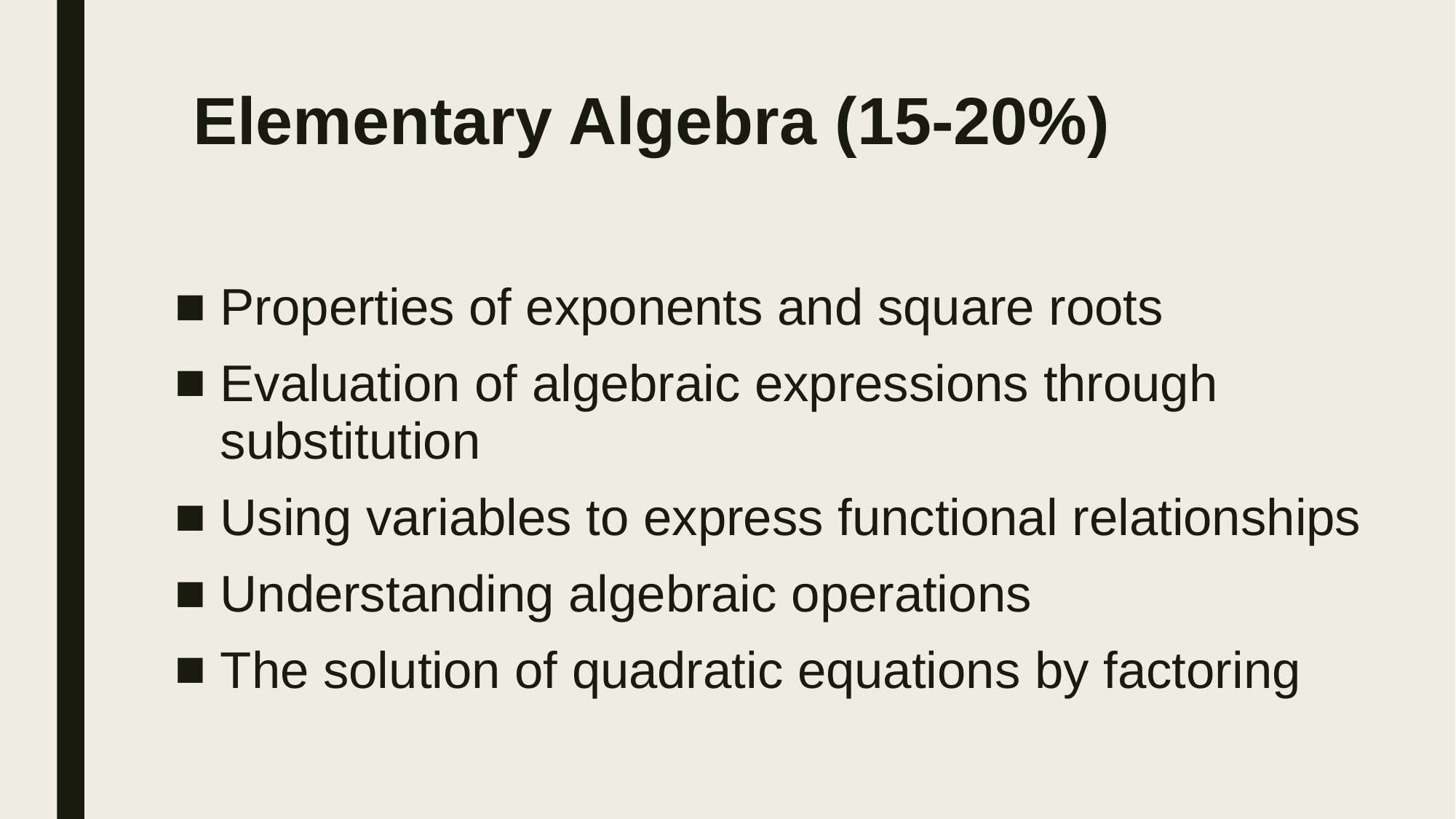

# Elementary Algebra (15-20%)
Properties of exponents and square roots
Evaluation of algebraic expressions through substitution
Using variables to express functional relationships
Understanding algebraic operations
The solution of quadratic equations by factoring